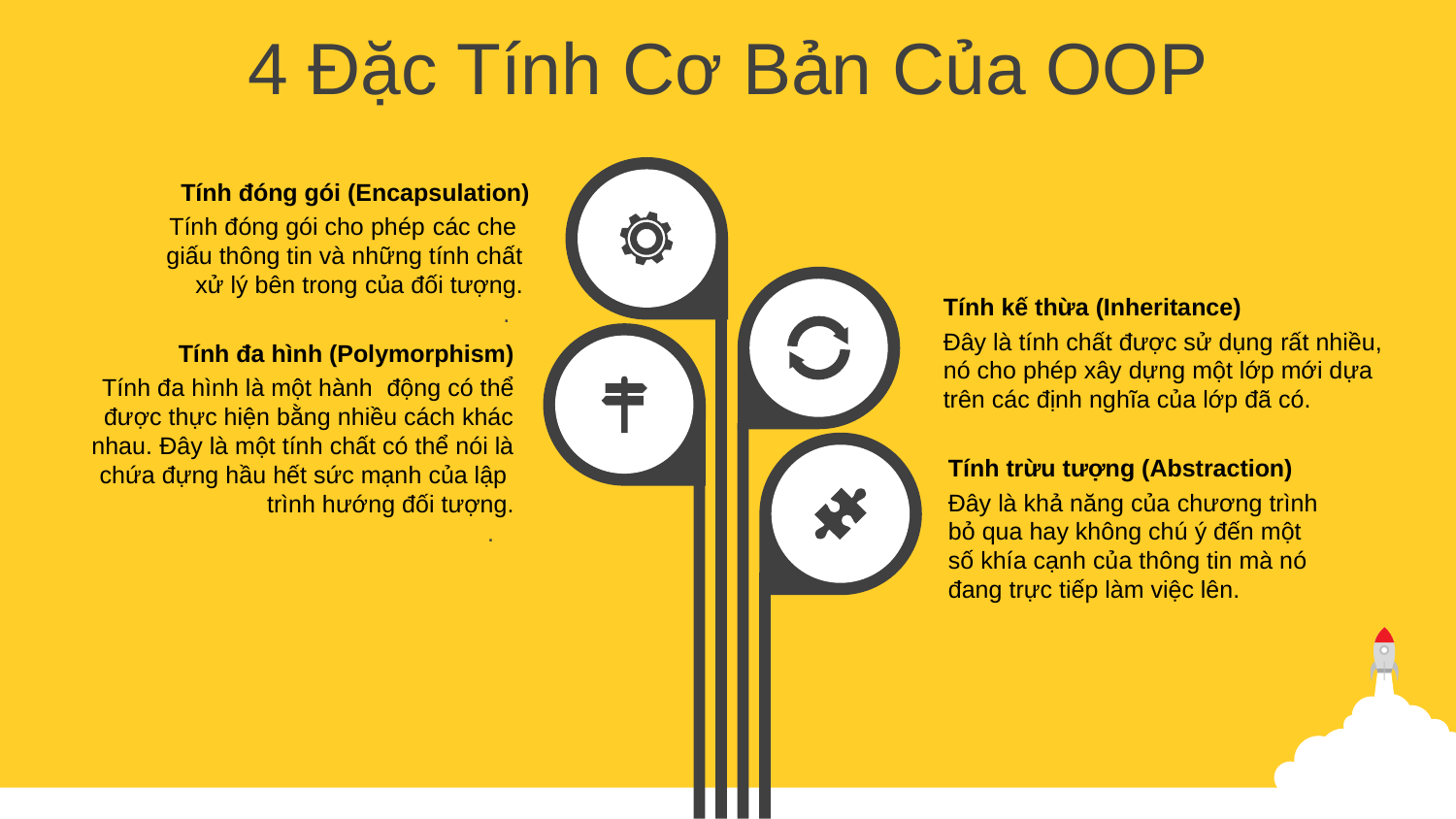

4 Đặc Tính Cơ Bản Của OOP

Tính đóng gói (Encapsulation)
Tính đóng gói cho phép các che   giấu thông tin và những tính chất  xử lý bên trong của đối tượng.
.

Tính kế thừa (Inheritance)
Đây là tính chất được sử dụng rất nhiều,  nó cho phép xây dựng một lớp mới dựa    trên các định nghĩa của lớp đã có.

Tính đa hình (Polymorphism)
Tính đa hình là một hành  động có thể được thực hiện bằng nhiều cách khác nhau. Đây là một tính chất có thể nói là chứa đựng hầu hết sức mạnh của lập  trình hướng đối tượng.
.

Tính trừu tượng (Abstraction)
Đây là khả năng của chương trình bỏ qua hay không chú ý đến một  số khía cạnh của thông tin mà nó đang trực tiếp làm việc lên.